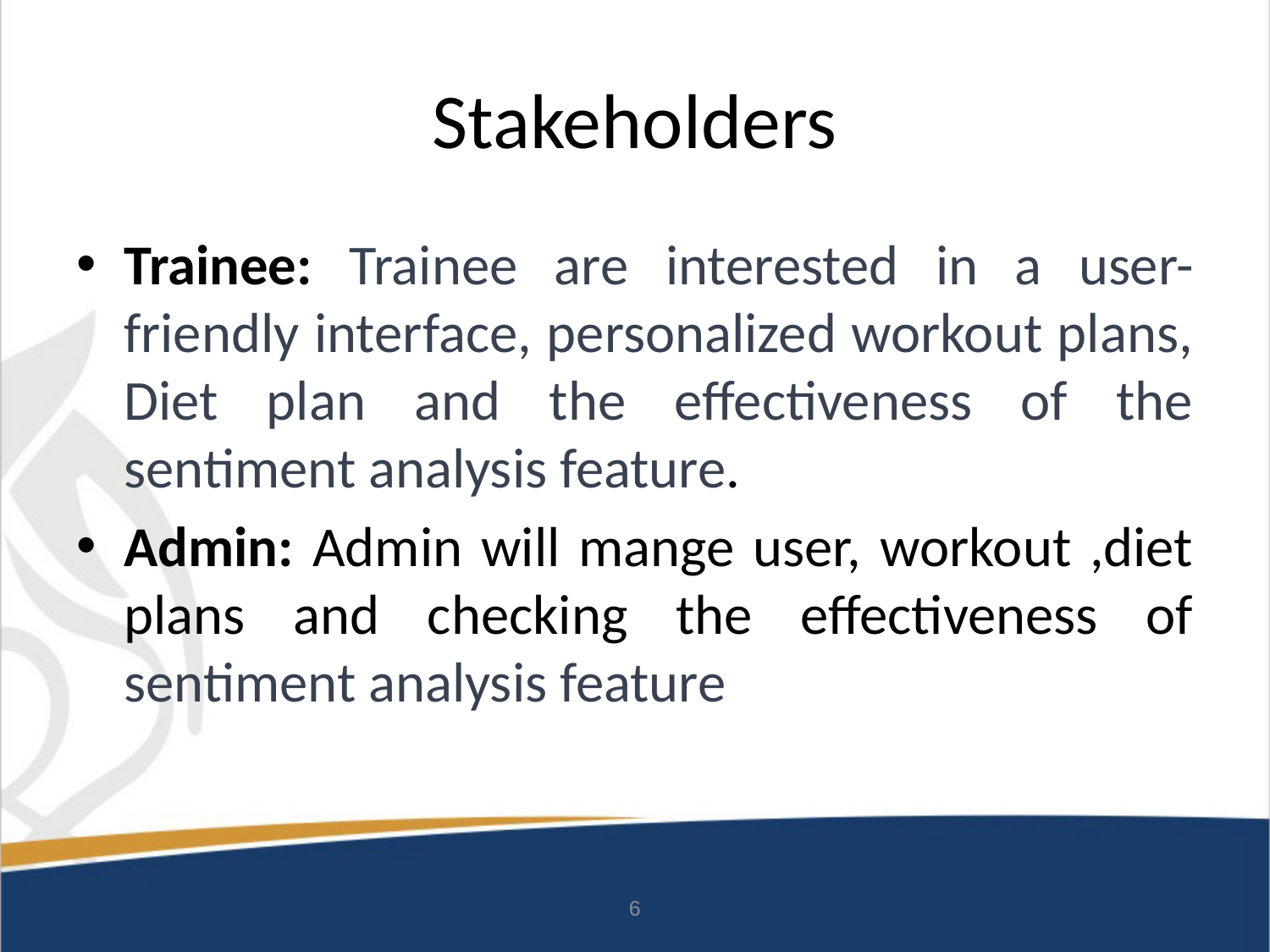

# Stakeholders
Trainee: Trainee are interested in a user-friendly interface, personalized workout plans, Diet plan and the effectiveness of the sentiment analysis feature.
Admin: Admin will mange user, workout ,diet plans and checking the effectiveness of sentiment analysis feature
6